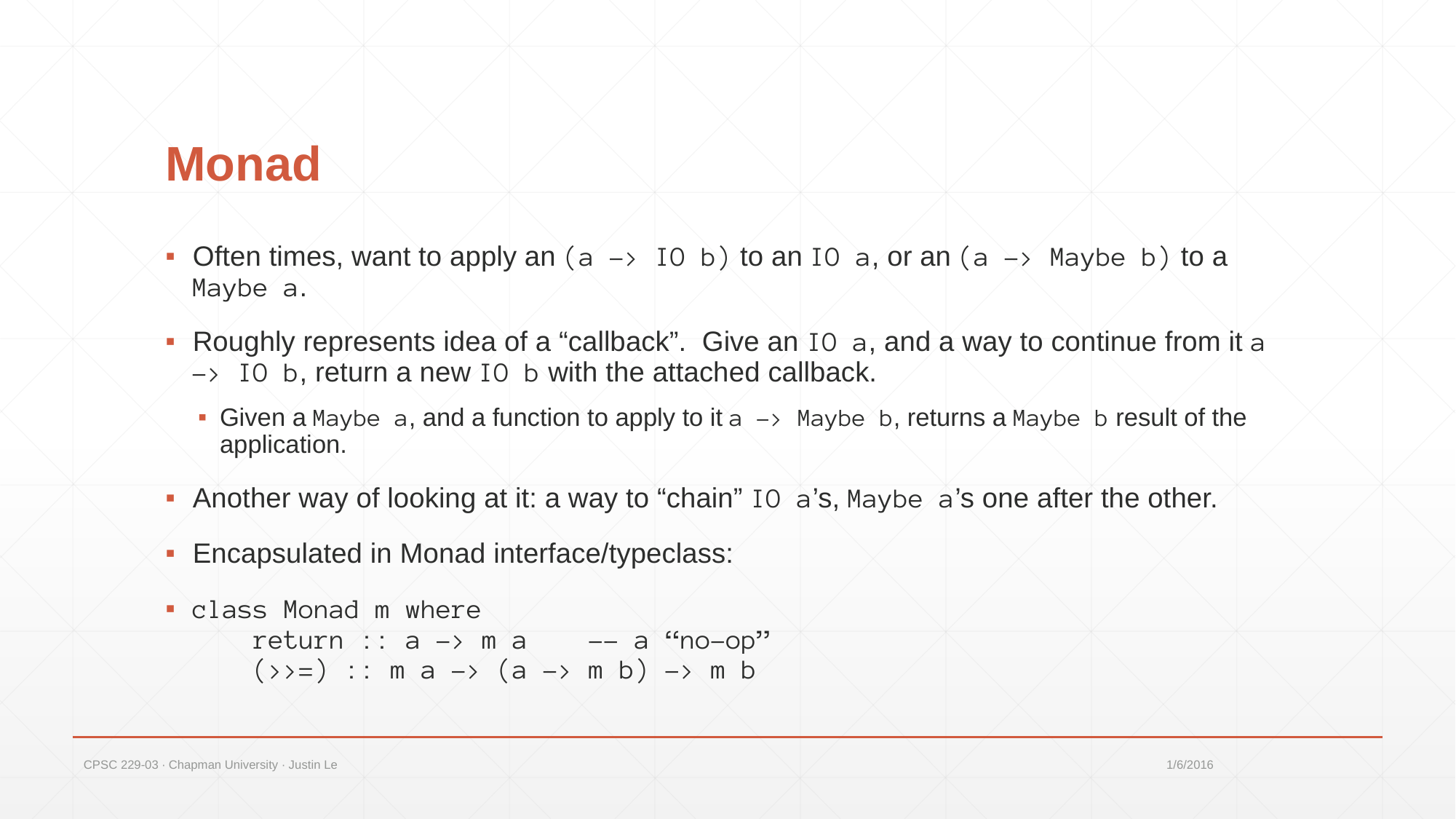

# Monad
Often times, want to apply an (a -> IO b) to an IO a, or an (a -> Maybe b) to a Maybe a.
Roughly represents idea of a “callback”.  Give an IO a, and a way to continue from it a -> IO b, return a new IO b with the attached callback.
Given a Maybe a, and a function to apply to it a -> Maybe b, returns a Maybe b result of the application.
Another way of looking at it: a way to “chain” IO a’s, Maybe a’s one after the other.
Encapsulated in Monad interface/typeclass:
class Monad m where
    return :: a -> m a    -- a “no-op”
    (>>=) :: m a -> (a -> m b) -> m b
CPSC 229-03 ∙ Chapman University ∙ Justin Le
1/6/2016